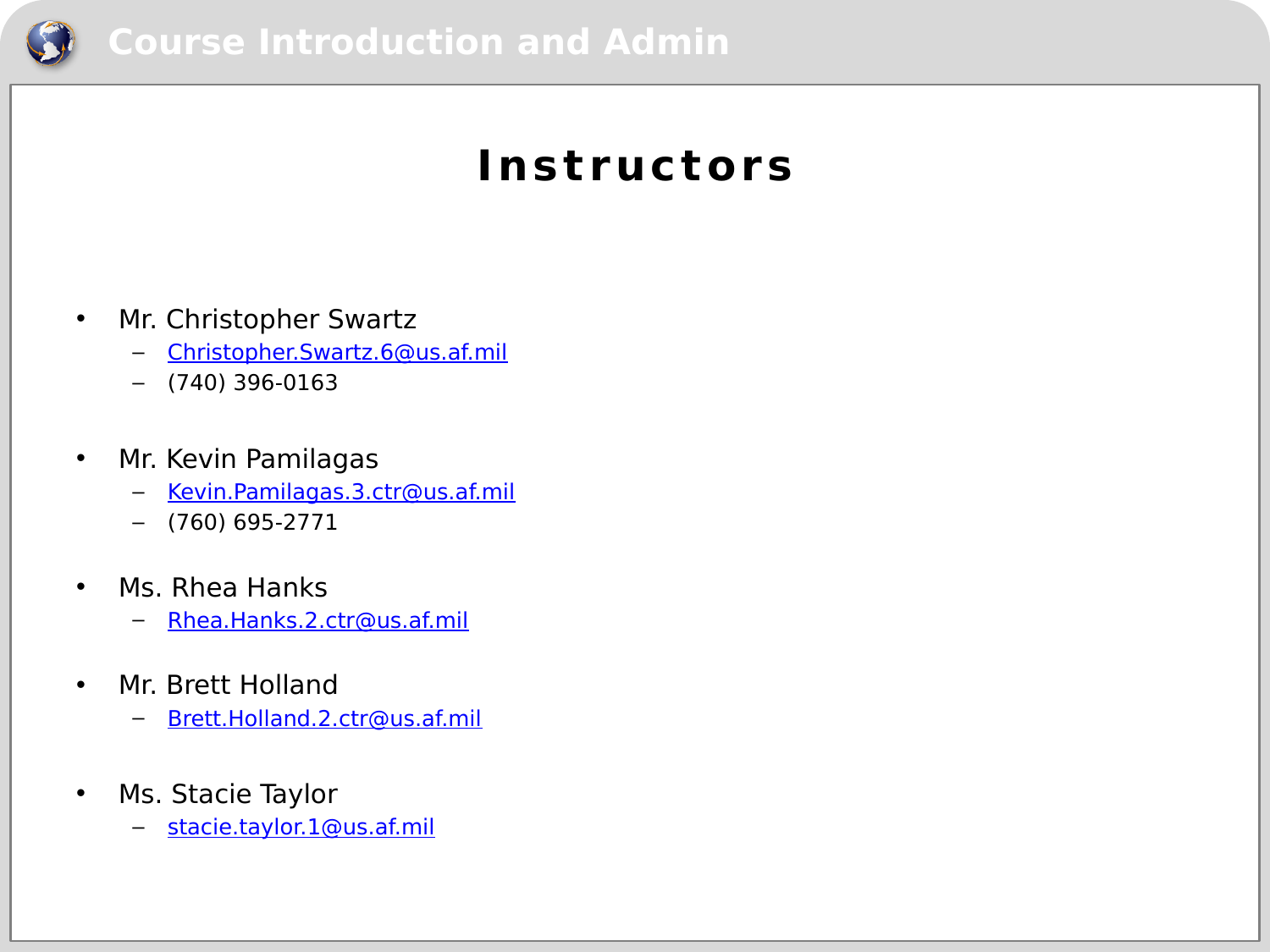

# Instructors
Mr. Christopher Swartz
Christopher.Swartz.6@us.af.mil
(740) 396-0163

Mr. Kevin Pamilagas
Kevin.Pamilagas.3.ctr@us.af.mil
(760) 695-2771

Ms. Rhea Hanks
Rhea.Hanks.2.ctr@us.af.mil

Mr. Brett Holland
Brett.Holland.2.ctr@us.af.mil

Ms. Stacie Taylor
stacie.taylor.1@us.af.mil